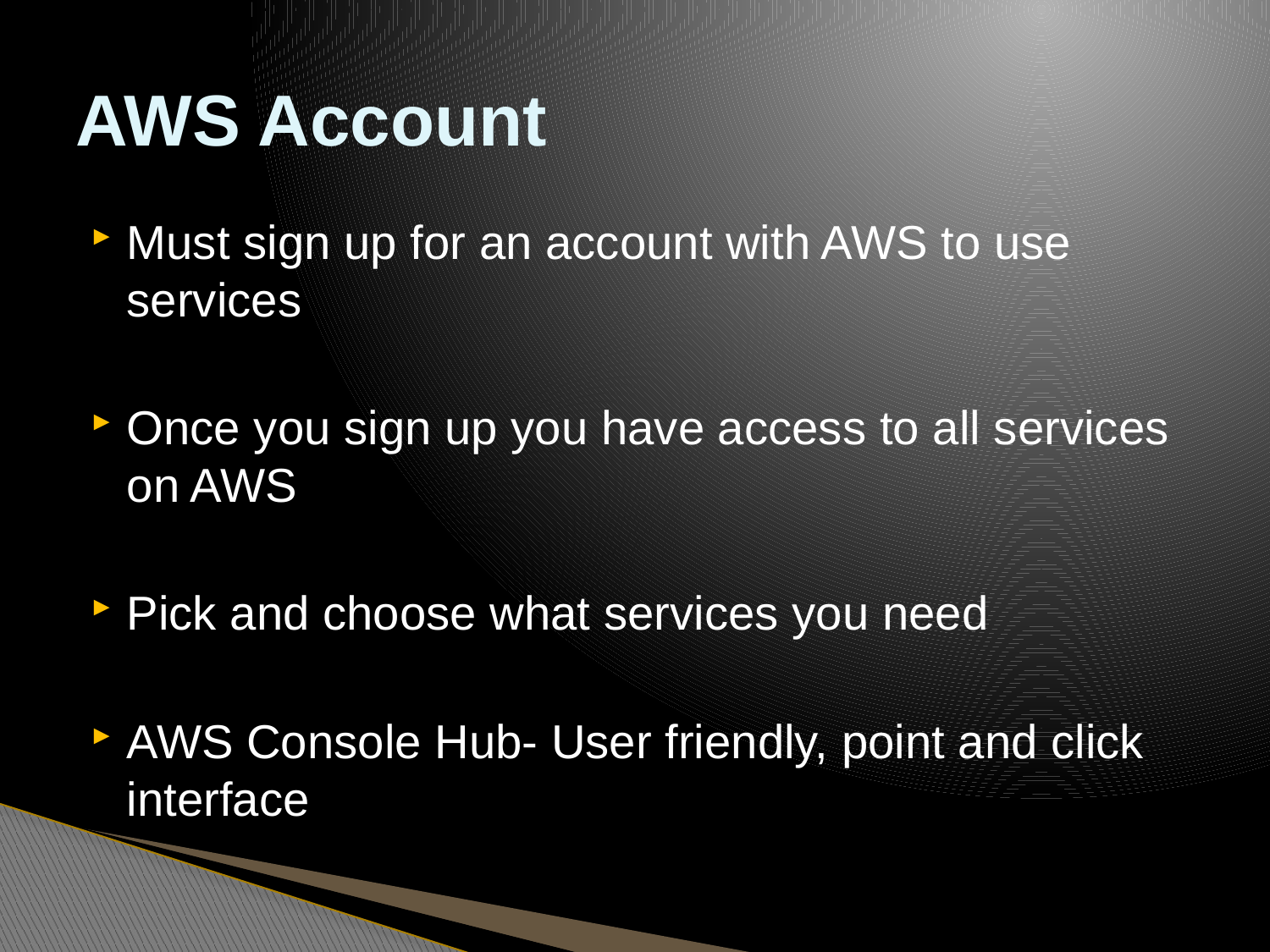

# AWS Account
Must sign up for an account with AWS to use services

Once you sign up you have access to all services on AWS

Pick and choose what services you need

AWS Console Hub- User friendly, point and click interface